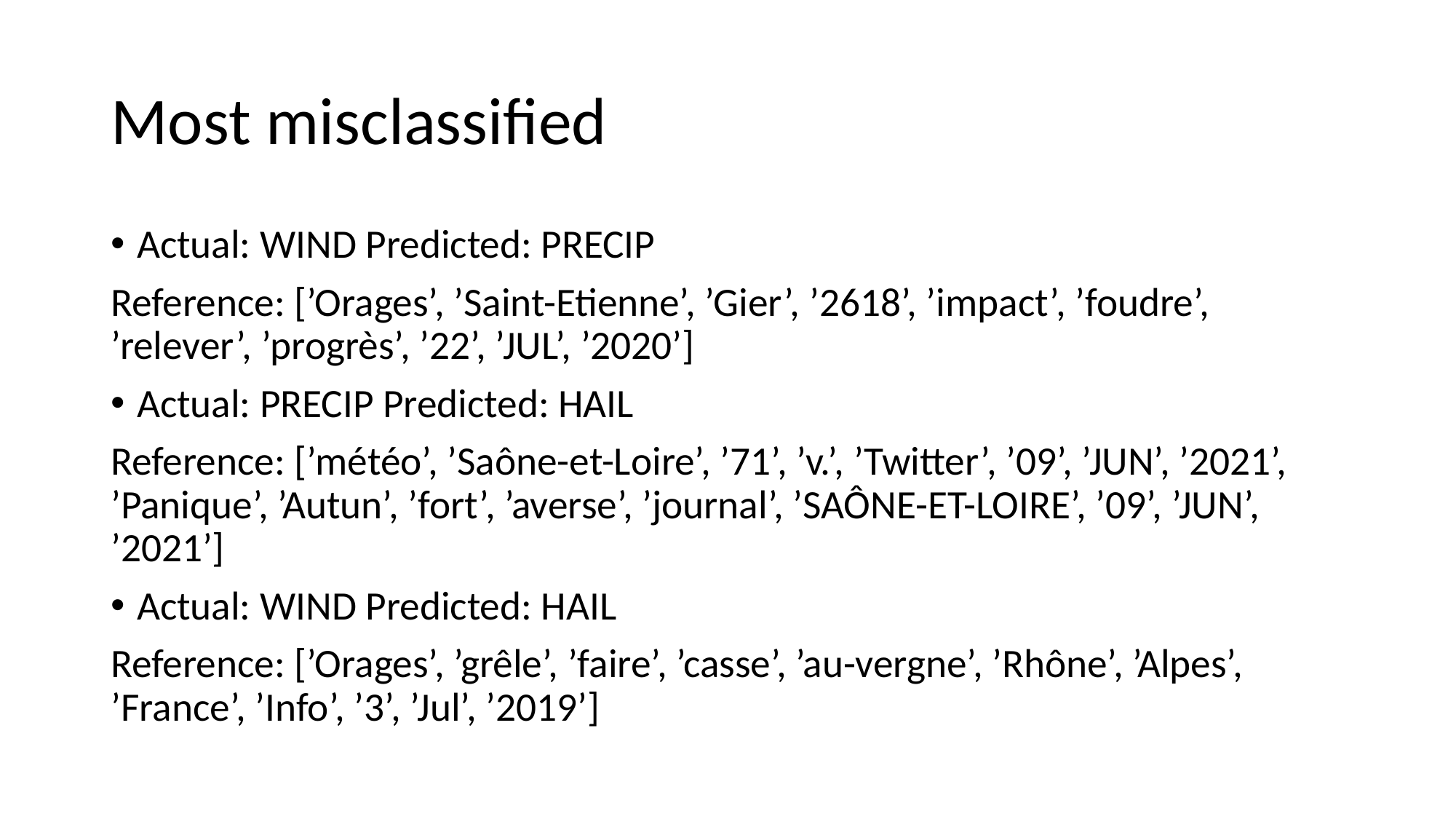

# Most misclassified
Actual: WIND Predicted: PRECIP
Reference: [’Orages’, ’Saint-Etienne’, ’Gier’, ’2618’, ’impact’, ’foudre’, ’relever’, ’progrès’, ’22’, ’JUL’, ’2020’]
Actual: PRECIP Predicted: HAIL
Reference: [’météo’, ’Saône-et-Loire’, ’71’, ’v.’, ’Twitter’, ’09’, ’JUN’, ’2021’, ’Panique’, ’Autun’, ’fort’, ’averse’, ’journal’, ’SAÔNE-ET-LOIRE’, ’09’, ’JUN’, ’2021’]
Actual: WIND Predicted: HAIL
Reference: [’Orages’, ’grêle’, ’faire’, ’casse’, ’au-vergne’, ’Rhône’, ’Alpes’, ’France’, ’Info’, ’3’, ’Jul’, ’2019’]